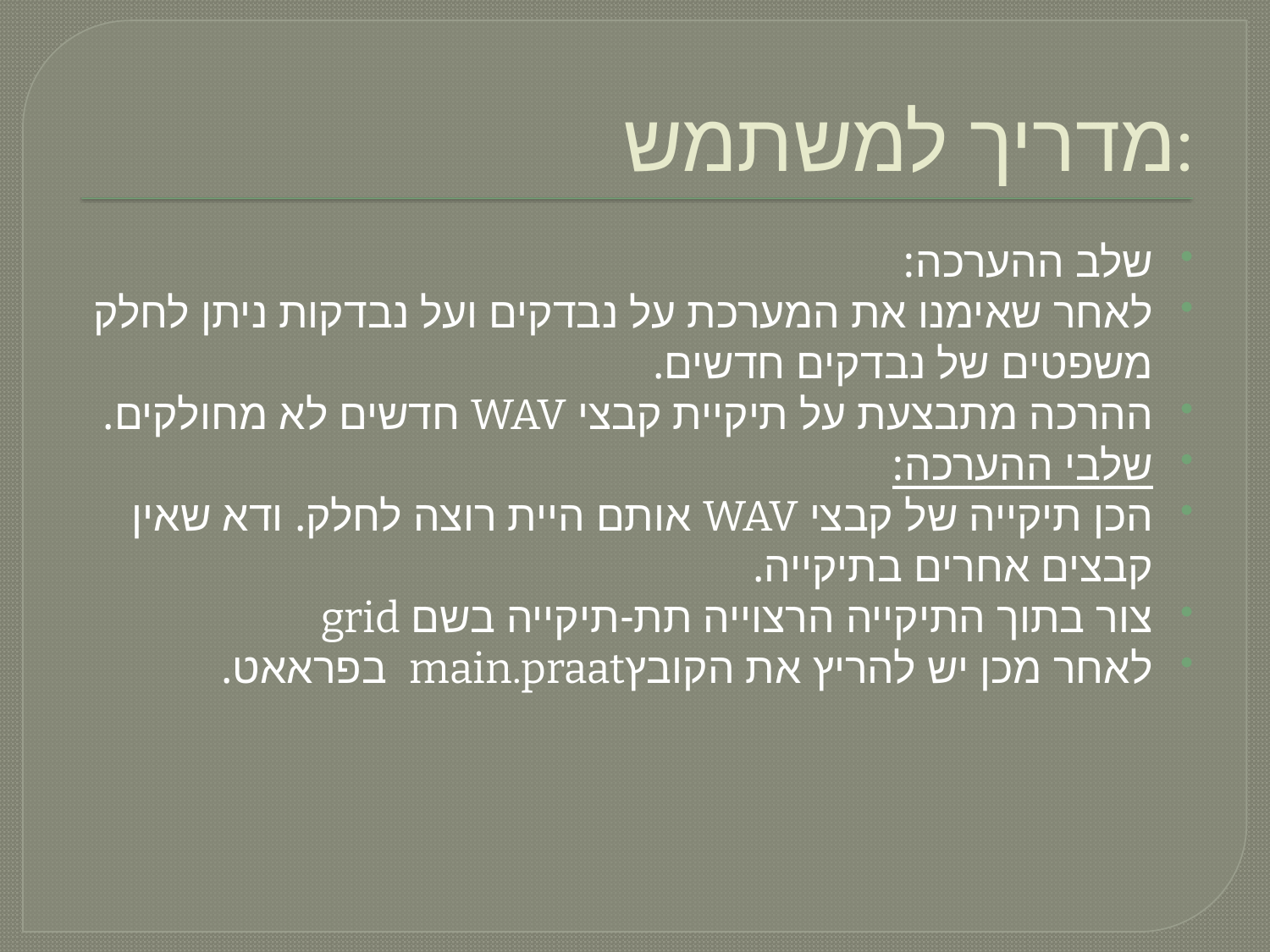

# מדריך למשתמש:
שלב ההערכה:
לאחר שאימנו את המערכת על נבדקים ועל נבדקות ניתן לחלק משפטים של נבדקים חדשים.
ההרכה מתבצעת על תיקיית קבצי WAV חדשים לא מחולקים.
שלבי ההערכה:
הכן תיקייה של קבצי WAV אותם היית רוצה לחלק. ודא שאין קבצים אחרים בתיקייה.
צור בתוך התיקייה הרצוייה תת-תיקייה בשם grid
לאחר מכן יש להריץ את הקובץmain.praat  בפראאט.